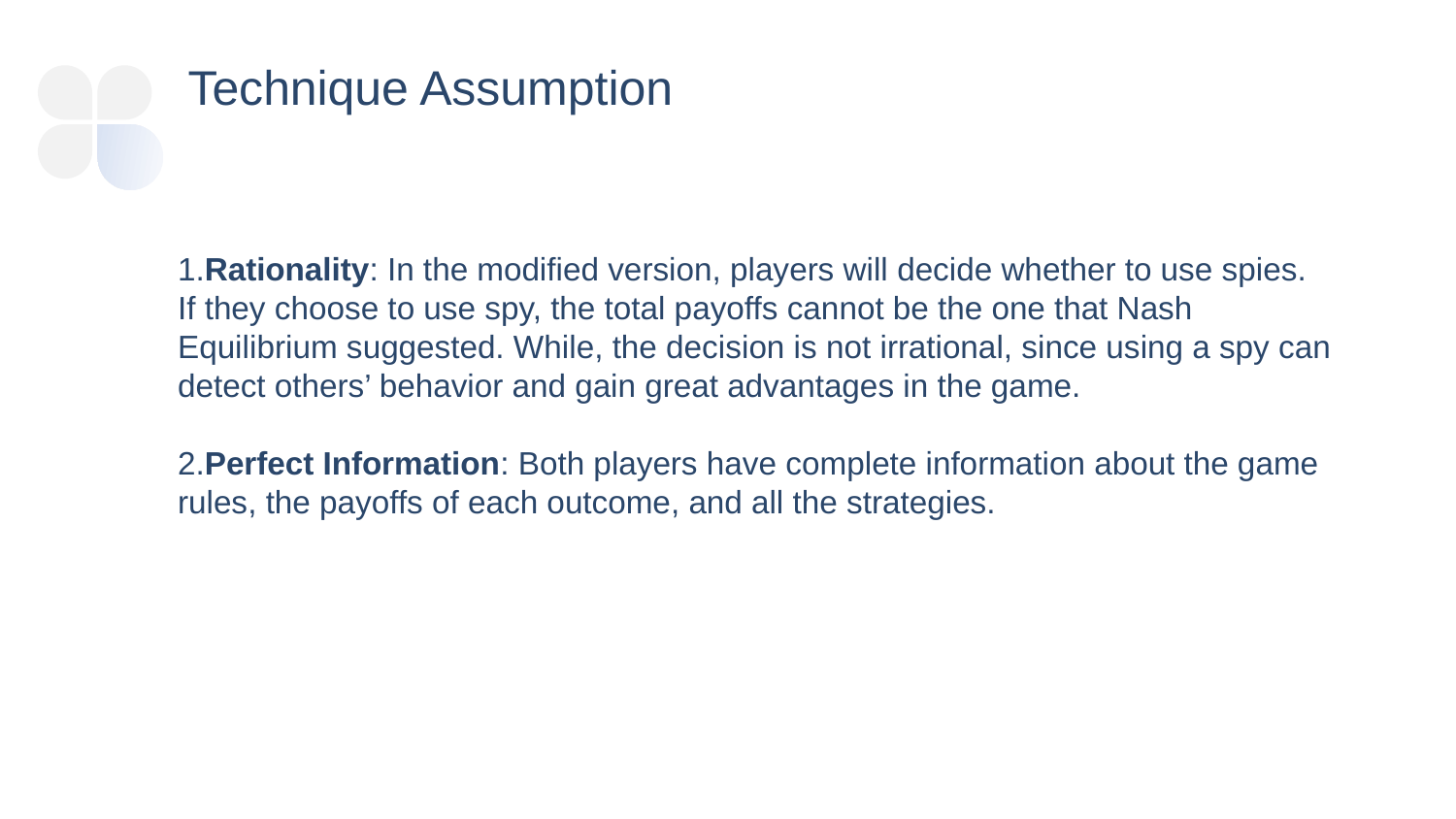

Technique Assumption

1.Rationality: In the modified version, players will decide whether to use spies. If they choose to use spy, the total payoffs cannot be the one that Nash Equilibrium suggested. While, the decision is not irrational, since using a spy can detect others’ behavior and gain great advantages in the game.

2.Perfect Information: Both players have complete information about the game rules, the payoffs of each outcome, and all the strategies.